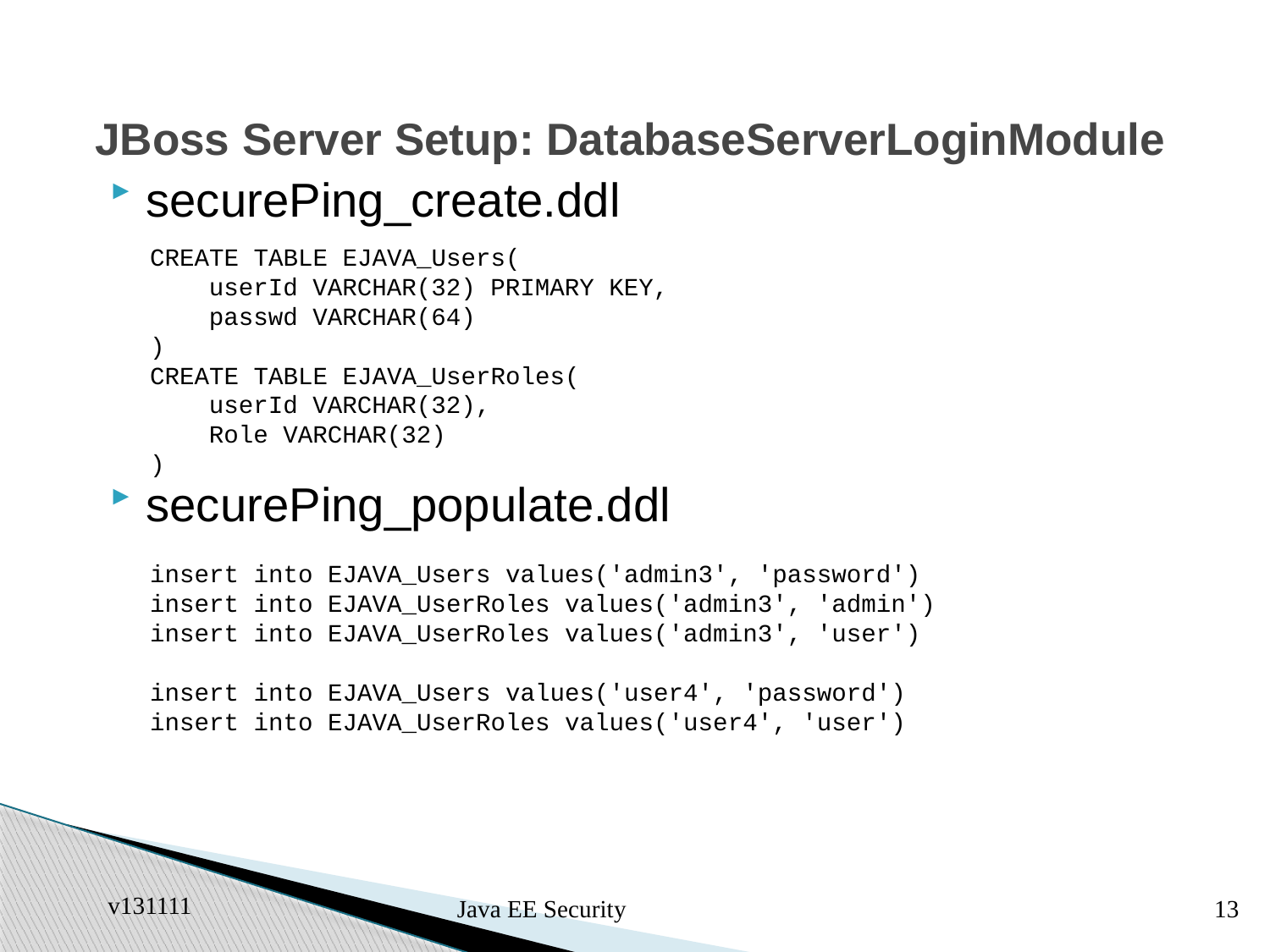

# JBoss Server Setup: DatabaseServerLoginModule
securePing_create.ddl

CREATE TABLE EJAVA_Users(
    userId VARCHAR(32) PRIMARY KEY,
    passwd VARCHAR(64)
)
CREATE TABLE EJAVA_UserRoles(
    userId VARCHAR(32),
    Role VARCHAR(32)
)

securePing_populate.ddl

insert into EJAVA_Users values('admin3', 'password')
insert into EJAVA_UserRoles values('admin3', 'admin')
insert into EJAVA_UserRoles values('admin3', 'user')

insert into EJAVA_Users values('user4', 'password')
insert into EJAVA_UserRoles values('user4', 'user')

v131111
Java EE Security
13